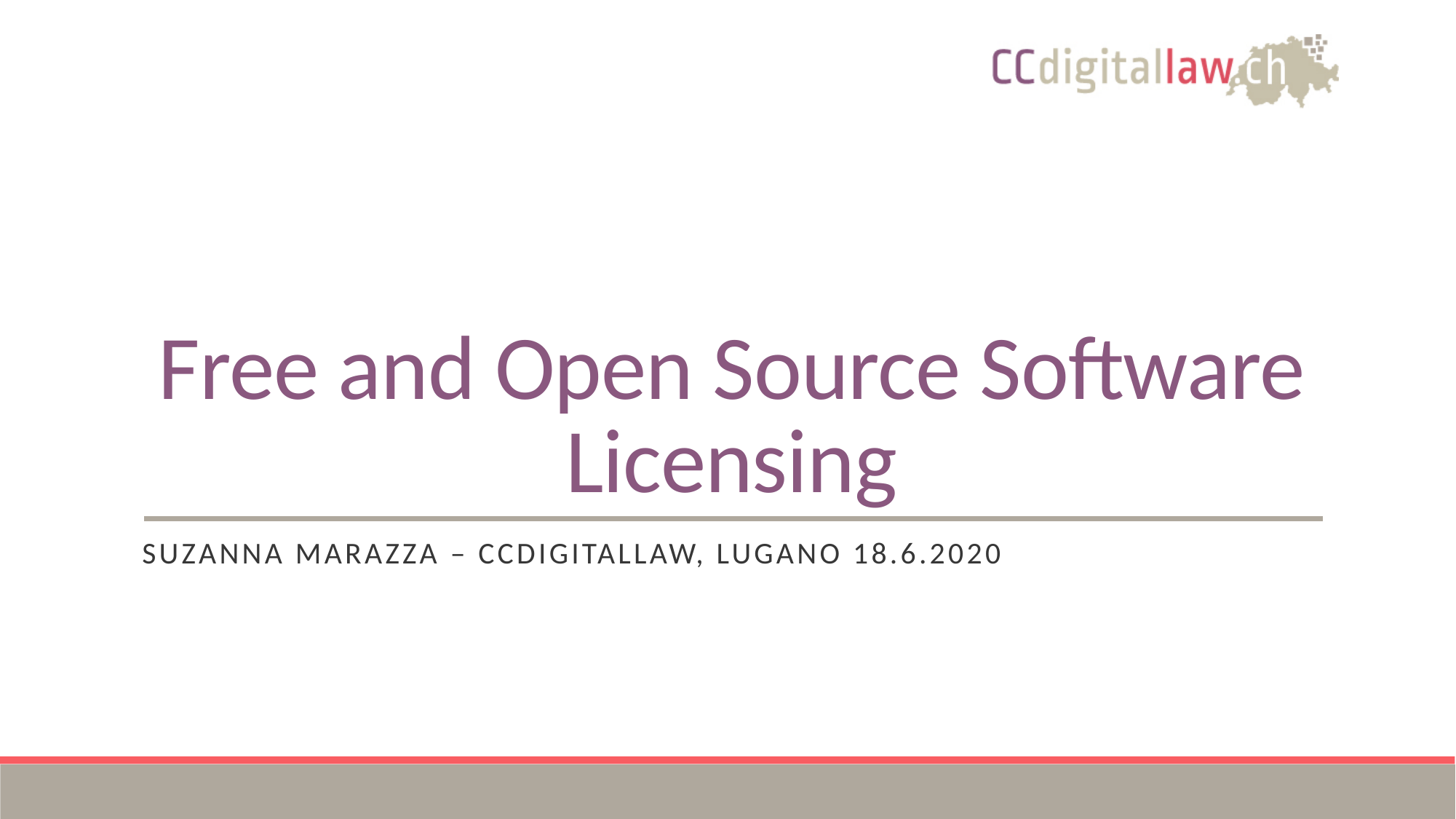

# Free and Open Source Software Licensing
Suzanna Marazza – Ccdigitallaw, Lugano 18.6.2020